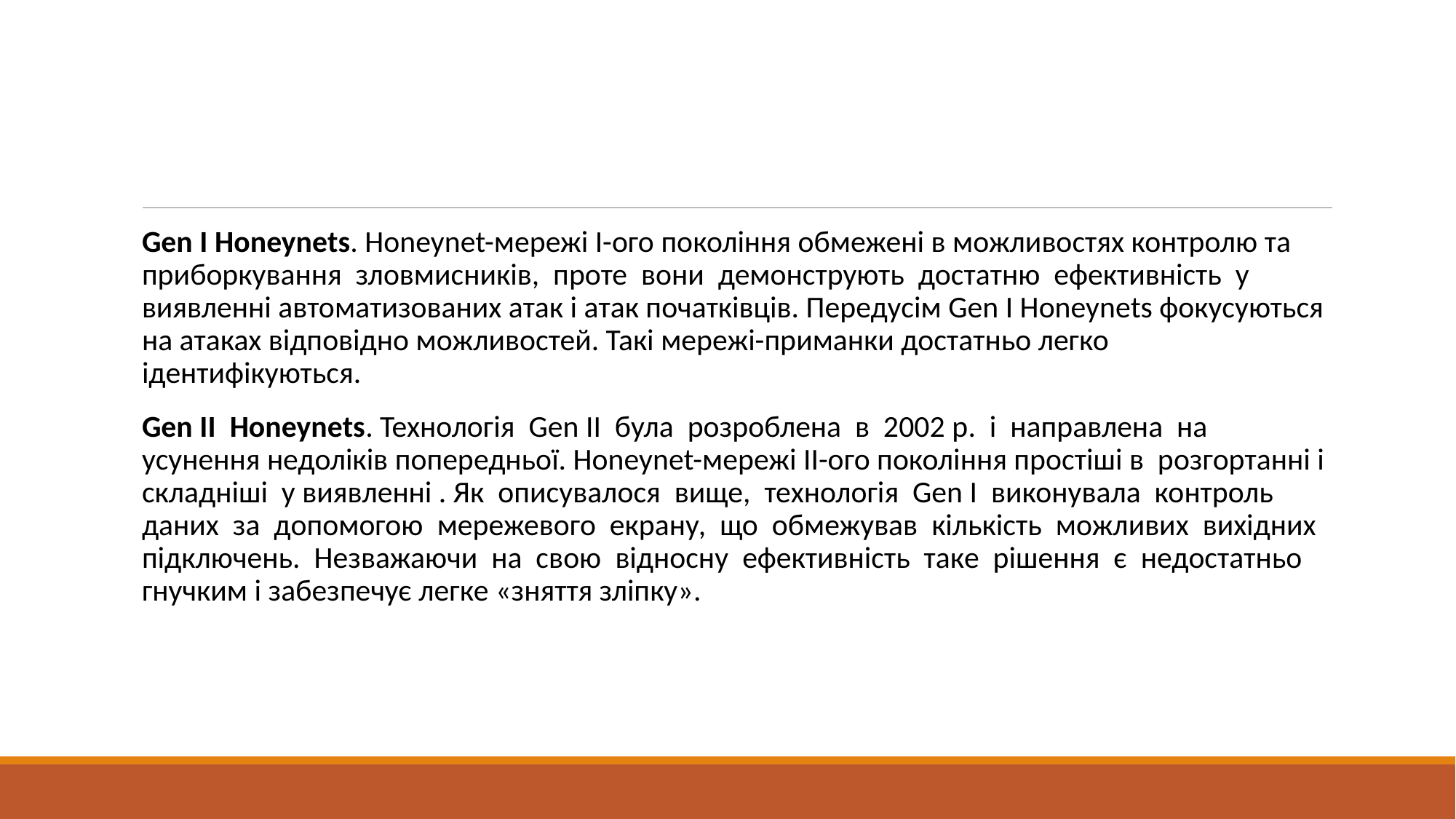

#
Gen I Honeynets. Honeynet-мережі І-ого покоління обмежені в можливостях контролю та  приборкування  зловмисників,  проте  вони  демонструють  достатню  ефективність  у виявленні автоматизованих атак і атак початківців. Передусім Gen I Honeynets фокусуються на атаках відповідно можливостей. Такі мережі-приманки достатньо легко ідентифікуються.
Gen II  Honeynets. Технологія  Gen II  була  розроблена  в  2002 р.  і  направлена  на усунення недоліків попередньої. Honeynet-мережі ІІ-ого покоління простіші в  розгортанні і складніші  у виявленні . Як  описувалося  вище,  технологія  Gen I  виконувала  контроль даних  за  допомогою  мережевого  екрану,  що  обмежував  кількість  можливих  вихідних підключень.  Незважаючи  на  свою  відносну  ефективність  таке  рішення  є  недостатньо гнучким і забезпечує легке «зняття зліпку».